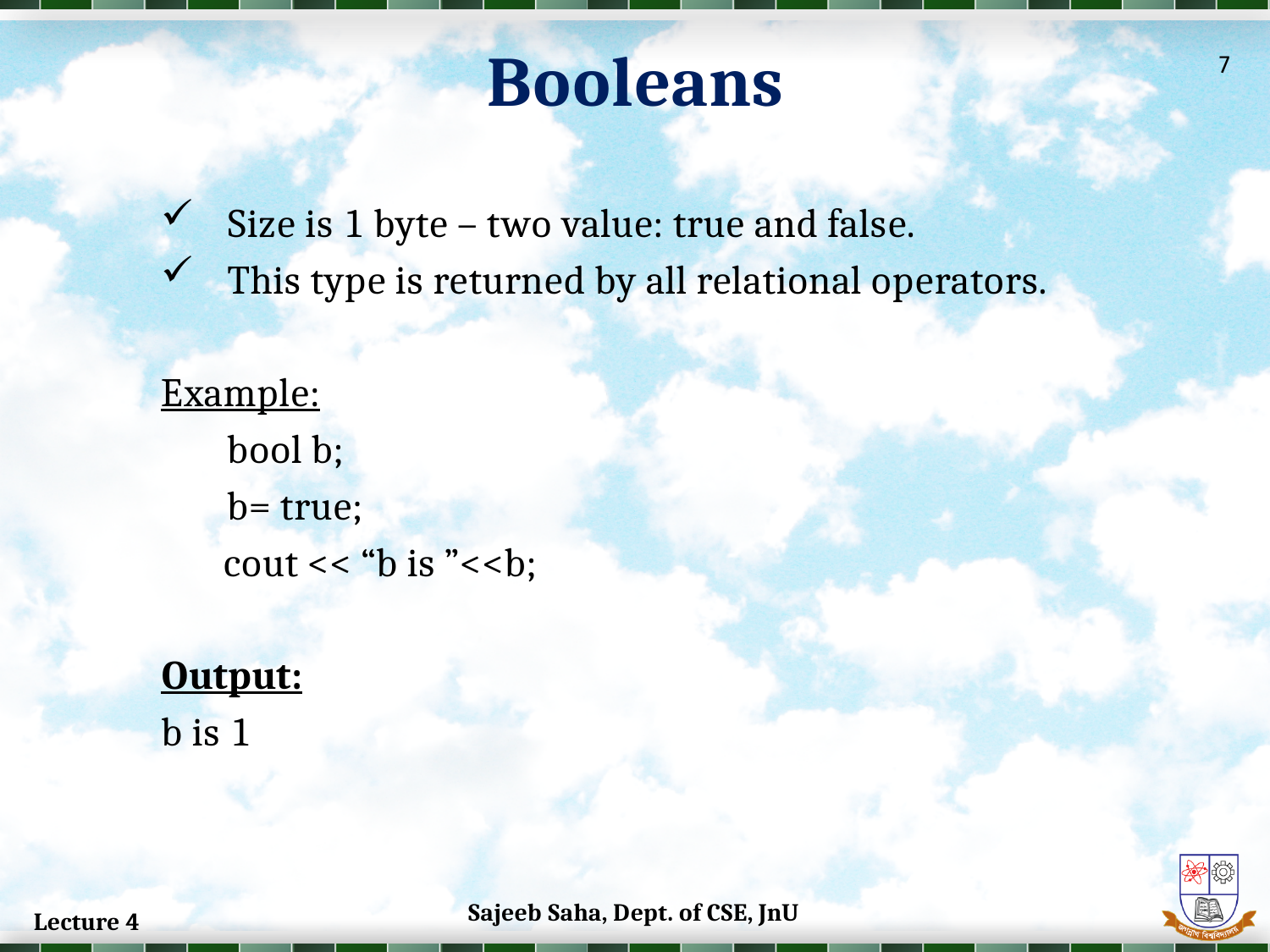

Booleans
7
Size is 1 byte – two value: true and false.
This type is returned by all relational operators.

Example:
	bool b;
	b= true;
       cout << “b is ”<<b;

Output:
b is 1

Sajeeb Saha, Dept. of CSE, JnU